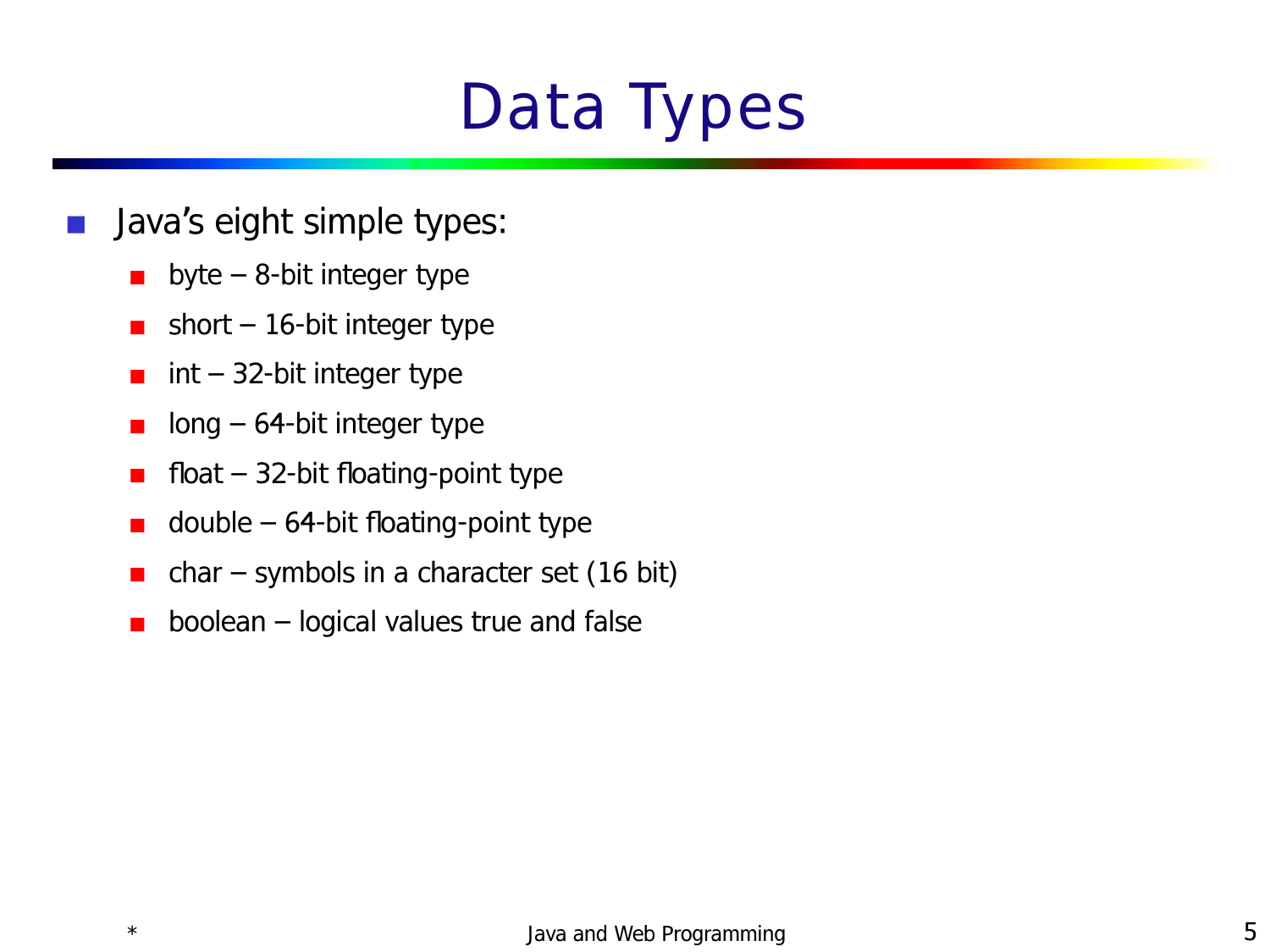

# Data Types
Java’s eight simple types:
byte – 8-bit integer type
short – 16-bit integer type
int – 32-bit integer type
long – 64-bit integer type
float – 32-bit floating-point type
double – 64-bit floating-point type
char – symbols in a character set (16 bit)
boolean – logical values true and false
*
5
Java and Web Programming